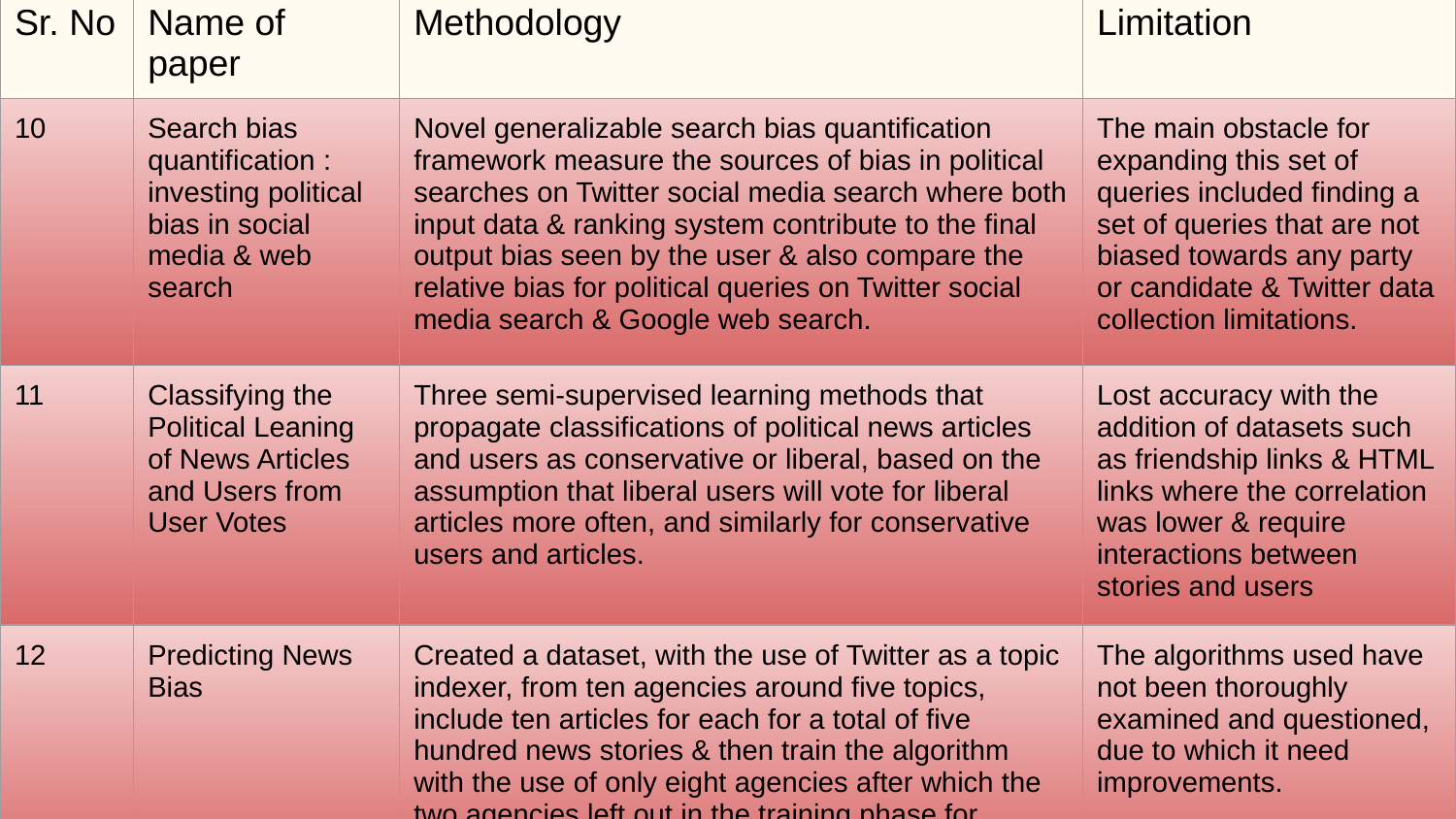

| Sr. No | Name of paper | Methodology | Limitation |
| --- | --- | --- | --- |
| 10 | Search bias quantification : investing political bias in social media & web search | Novel generalizable search bias quantification framework measure the sources of bias in political searches on Twitter social media search where both input data & ranking system contribute to the final output bias seen by the user & also compare the relative bias for political queries on Twitter social media search & Google web search. | The main obstacle for expanding this set of queries included finding a set of queries that are not biased towards any party or candidate & Twitter data collection limitations. |
| 11 | Classifying the Political Leaning of News Articles and Users from User Votes | Three semi-supervised learning methods that propagate classifications of political news articles and users as conservative or liberal, based on the assumption that liberal users will vote for liberal articles more often, and similarly for conservative users and articles. | Lost accuracy with the addition of datasets such as friendship links & HTML links where the correlation was lower & require interactions between stories and users |
| 12 | Predicting News Bias | Created a dataset, with the use of Twitter as a topic indexer, from ten agencies around five topics, include ten articles for each for a total of five hundred news stories & then train the algorithm with the use of only eight agencies after which the two agencies left out in the training phase for validation. | The algorithms used have not been thoroughly examined and questioned, due to which it need improvements. |